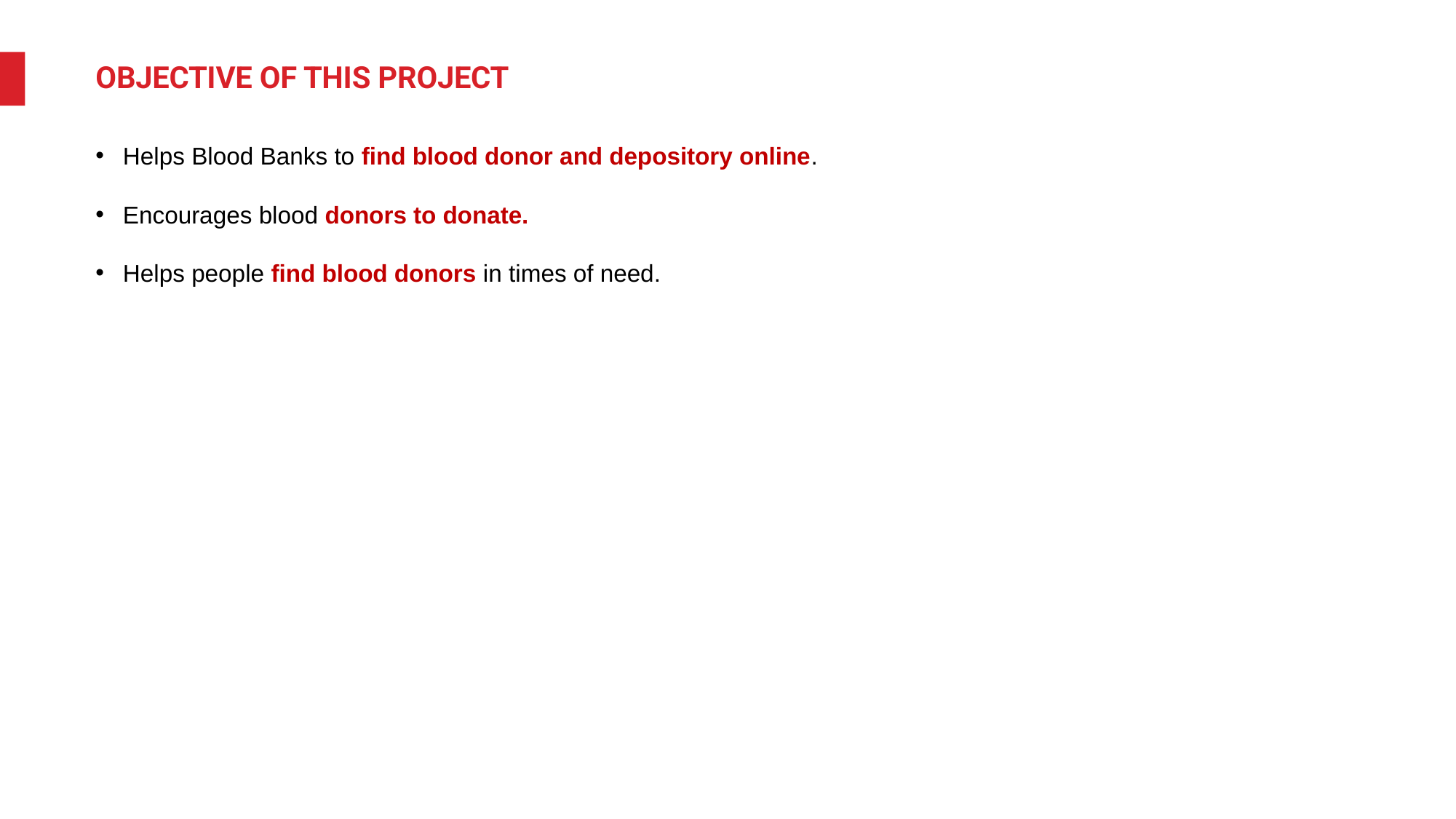

# OBJECTIVE OF THIS PROJECT

Helps Blood Banks to find blood donor and depository online.
Encourages blood donors to donate.
Helps people find blood donors in times of need.